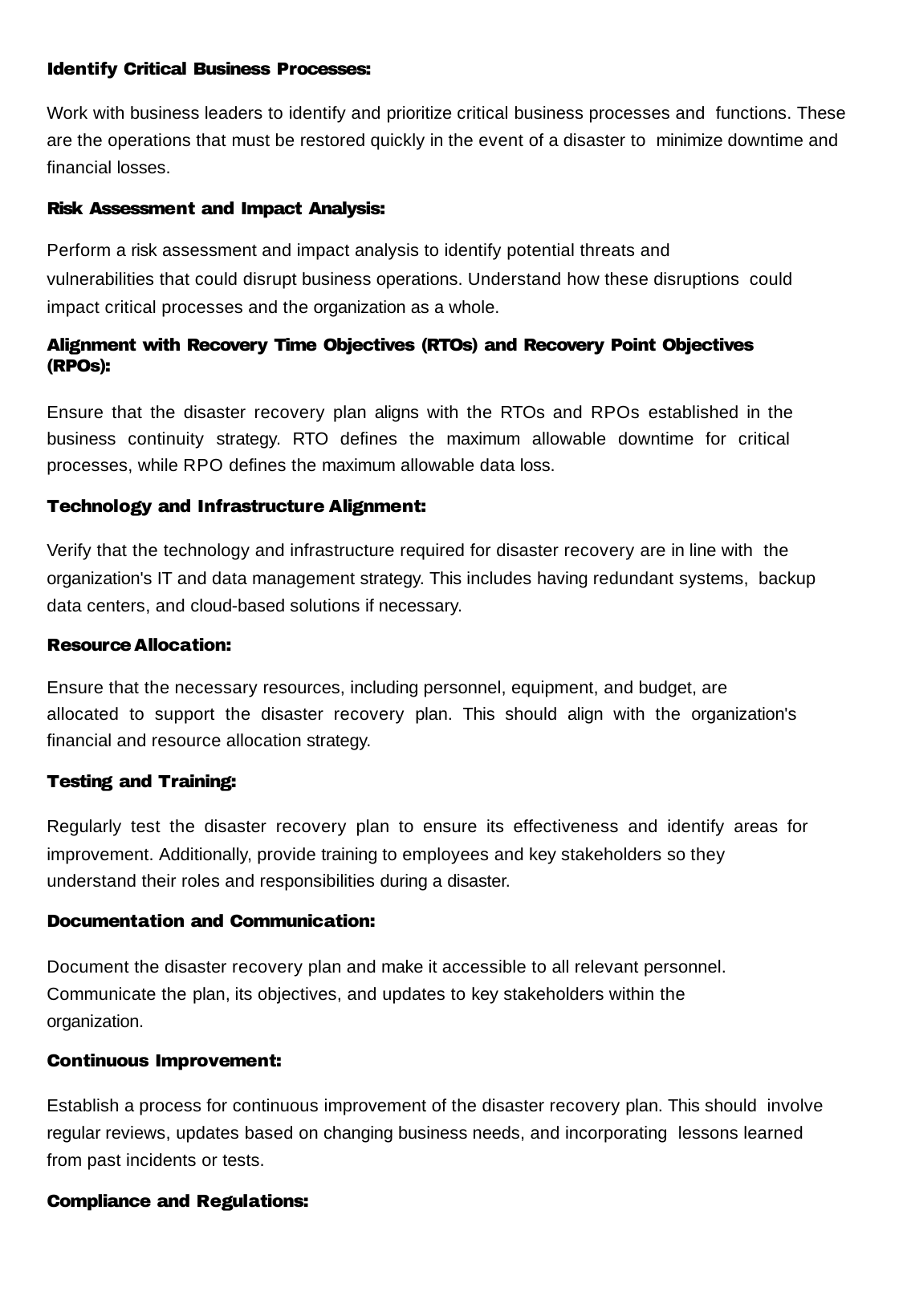

Identify Critical Business Processes:
Work with business leaders to identify and prioritize critical business processes and  functions. These are the operations that must be restored quickly in the event of a disaster to  minimize downtime and ﬁnancial losses.

Risk Assessment and Impact Analysis:

Perform a risk assessment and impact analysis to identify potential threats and
vulnerabilities that could disrupt business operations. Understand how these disruptions  could impact critical processes and the organization as a whole.

Alignment with Recovery Time Objectives (RTOs) and Recovery Point Objectives (RPOs):
Ensure that the disaster recovery plan aligns with the RTOs and RPOs established in the  business continuity strategy. RTO deﬁnes the maximum allowable downtime for critical  processes, while RPO deﬁnes the maximum allowable data loss.

Technology and Infrastructure Alignment:
Verify that the technology and infrastructure required for disaster recovery are in line with  the organization's IT and data management strategy. This includes having redundant systems,  backup data centers, and cloud-based solutions if necessary.

Resource Allocation:

Ensure that the necessary resources, including personnel, equipment, and budget, are
allocated to support the disaster recovery plan. This should align with the organization's  ﬁnancial and resource allocation strategy.

Testing and Training:
Regularly test the disaster recovery plan to ensure its effectiveness and identify areas for  improvement. Additionally, provide training to employees and key stakeholders so they
understand their roles and responsibilities during a disaster.

Documentation and Communication:
Document the disaster recovery plan and make it accessible to all relevant personnel.  Communicate the plan, its objectives, and updates to key stakeholders within the  organization.

Continuous Improvement:
Establish a process for continuous improvement of the disaster recovery plan. This should  involve regular reviews, updates based on changing business needs, and incorporating  lessons learned from past incidents or tests.

Compliance and Regulations: